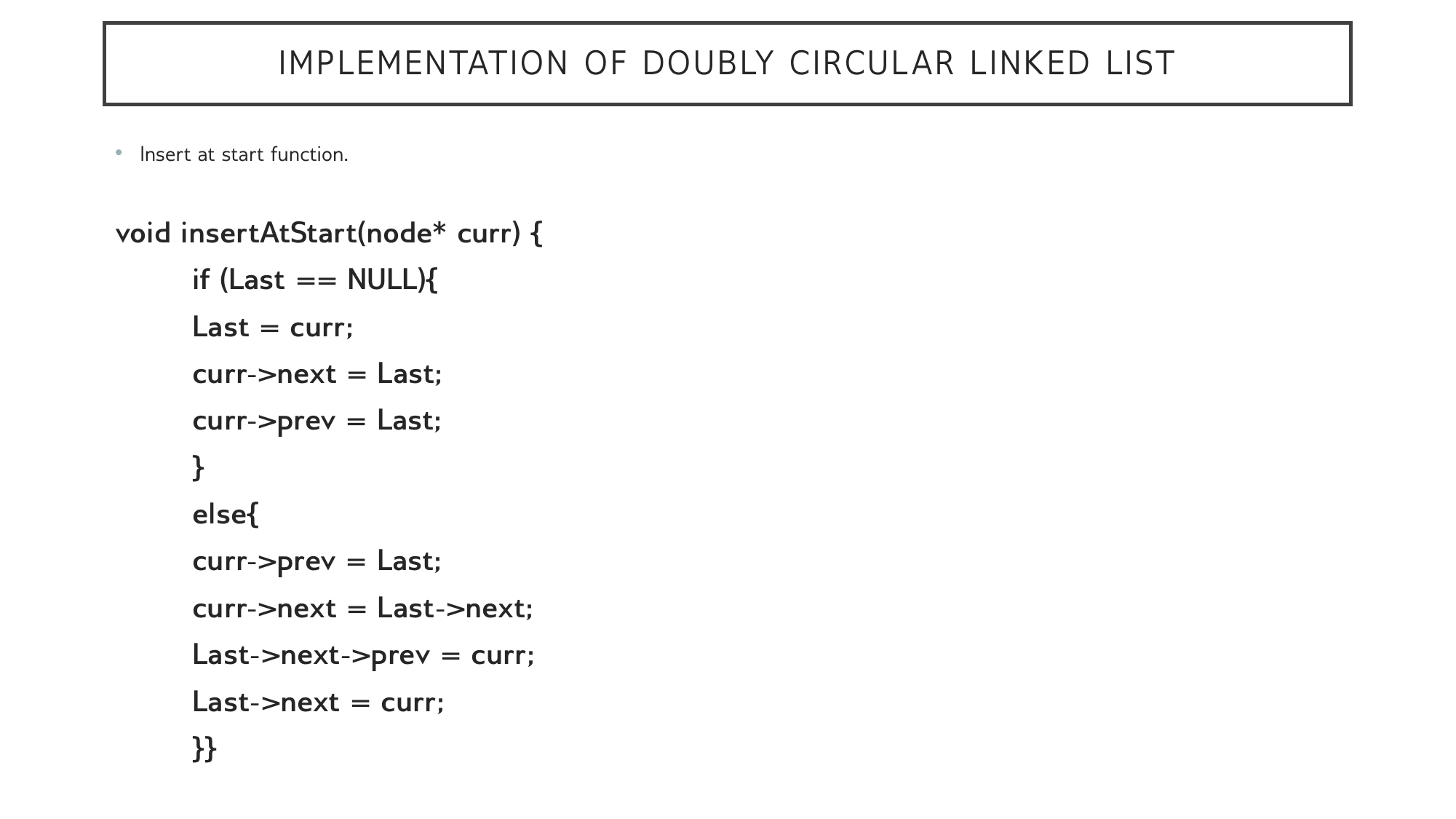

# Implementation of Doubly circular linked list
Insert at start function.

void insertAtStart(node* curr) {
	if (Last == NULL){
		Last = curr;
		curr->next = Last;
		curr->prev = Last;
	}
	else{
		curr->prev = Last;
		curr->next = Last->next;
		Last->next->prev = curr;
		Last->next = curr;
	}}